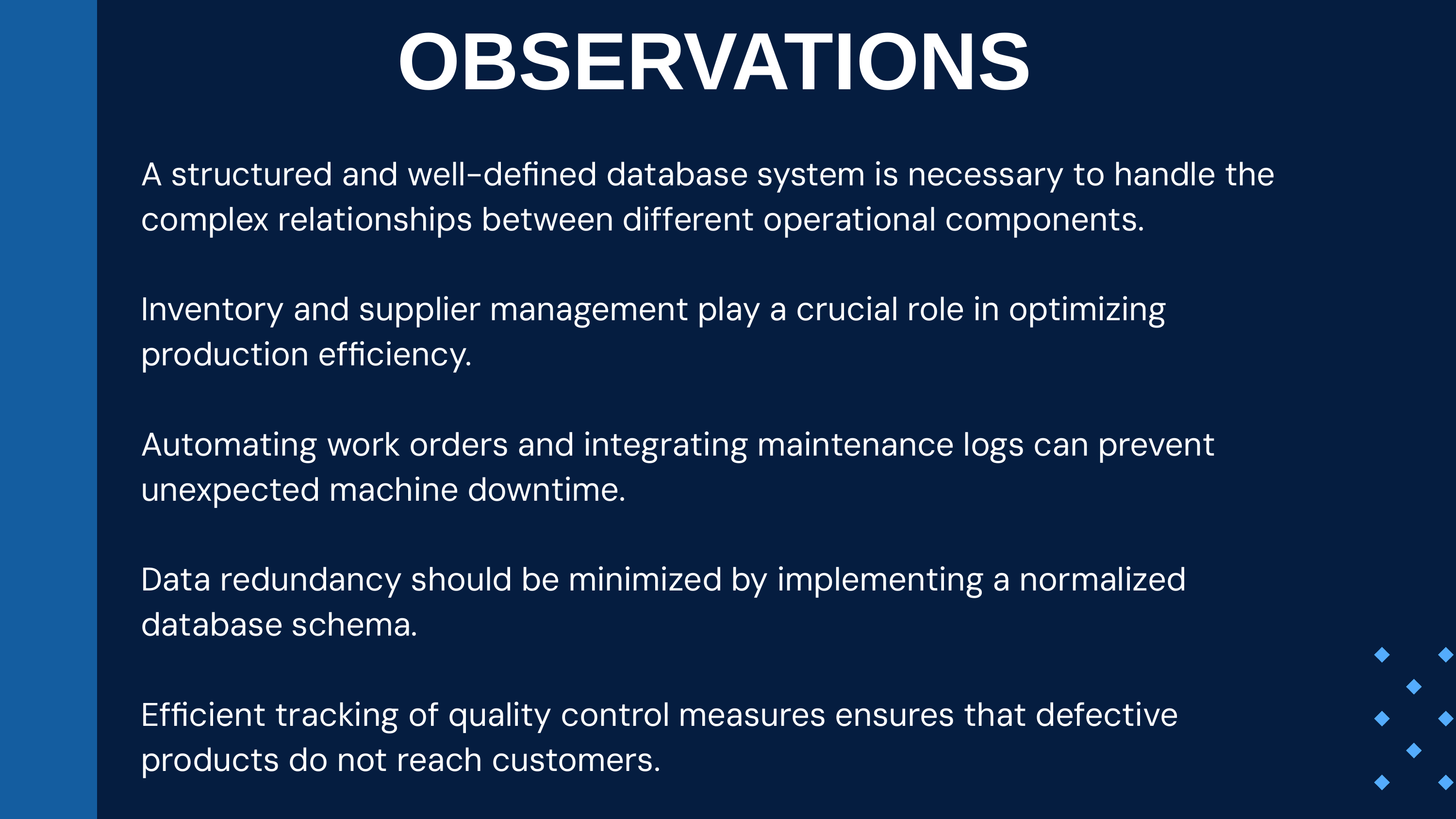

OBSERVATIONS

A structured and well-defined database system is necessary to handle the complex relationships between different operational components.

Inventory and supplier management play a crucial role in optimizing production efficiency.

Automating work orders and integrating maintenance logs can prevent unexpected machine downtime.

Data redundancy should be minimized by implementing a normalized database schema.

Efficient tracking of quality control measures ensures that defective products do not reach customers.